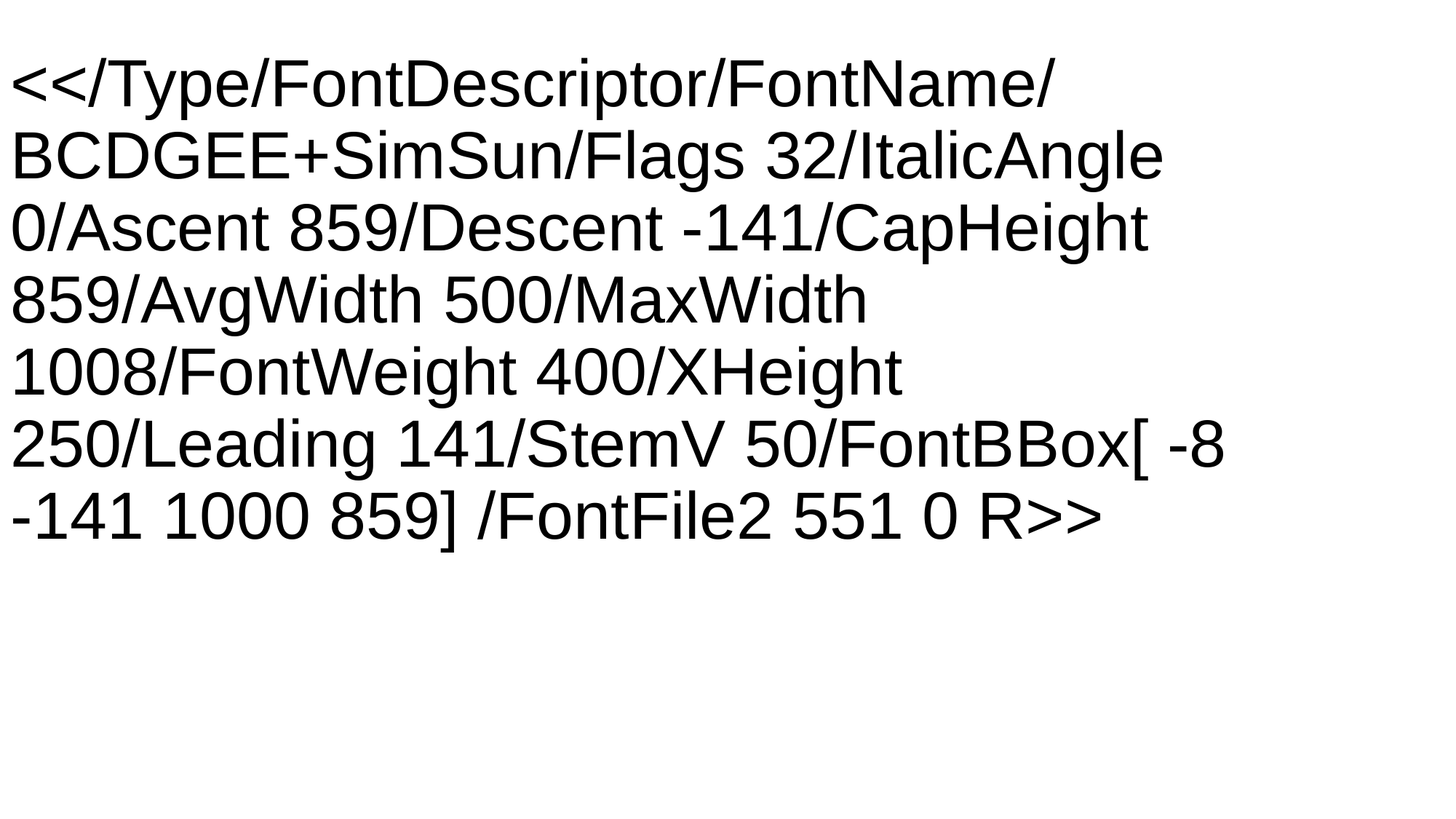

<</Type/FontDescriptor/FontName/BCDGEE+SimSun/Flags 32/ItalicAngle 0/Ascent 859/Descent -141/CapHeight 859/AvgWidth 500/MaxWidth 1008/FontWeight 400/XHeight 250/Leading 141/StemV 50/FontBBox[ -8 -141 1000 859] /FontFile2 551 0 R>>